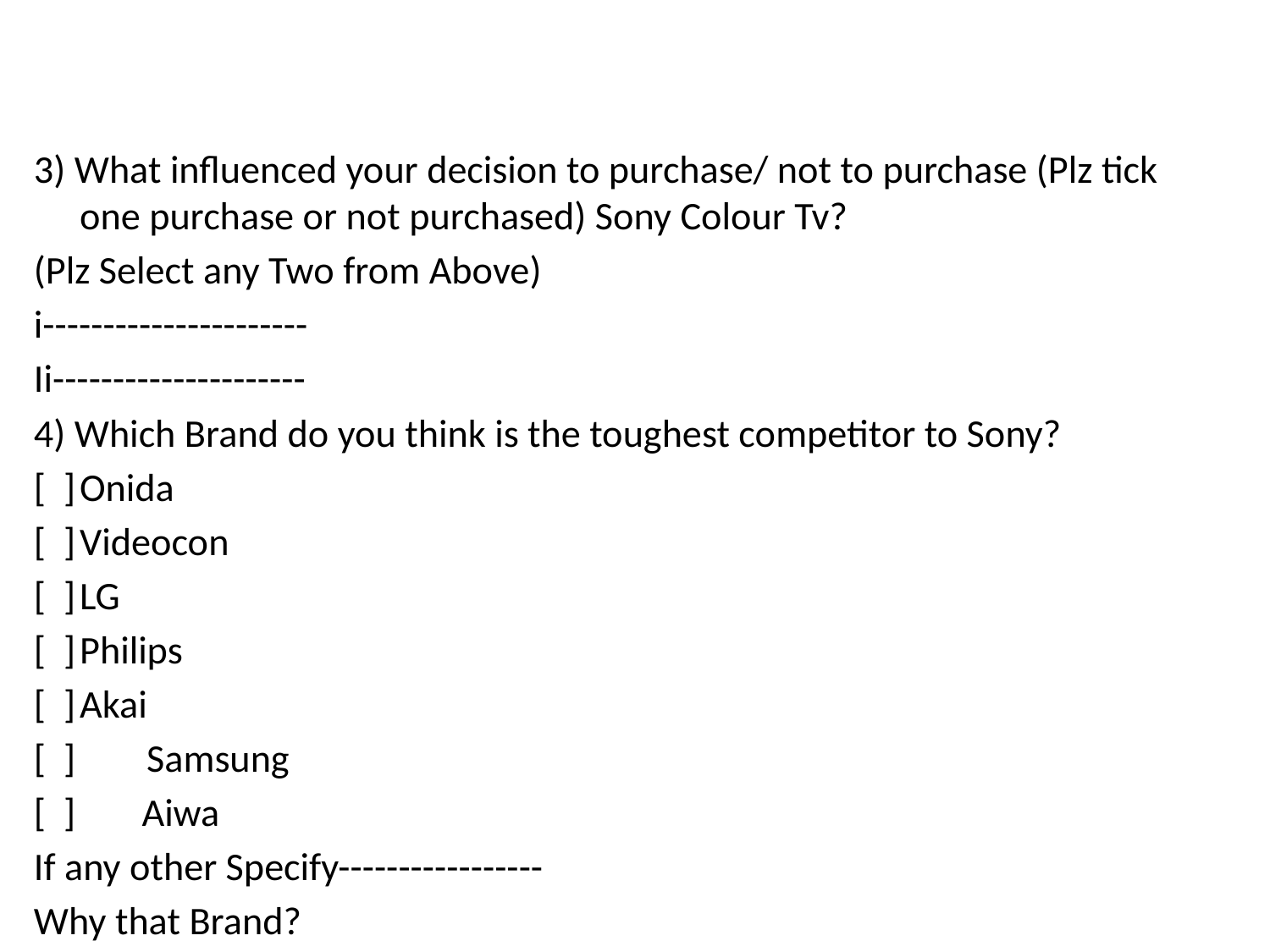

#
3) What influenced your decision to purchase/ not to purchase (Plz tick one purchase or not purchased) Sony Colour Tv?
(Plz Select any Two from Above)
i----------------------
Ii---------------------
4) Which Brand do you think is the toughest competitor to Sony?
[  ]		Onida
[  ]		Videocon
[  ]		LG
[  ]		Philips
[  ]		Akai
[  ]        Samsung
[  ]	       Aiwa
If any other Specify-----------------
Why that Brand?